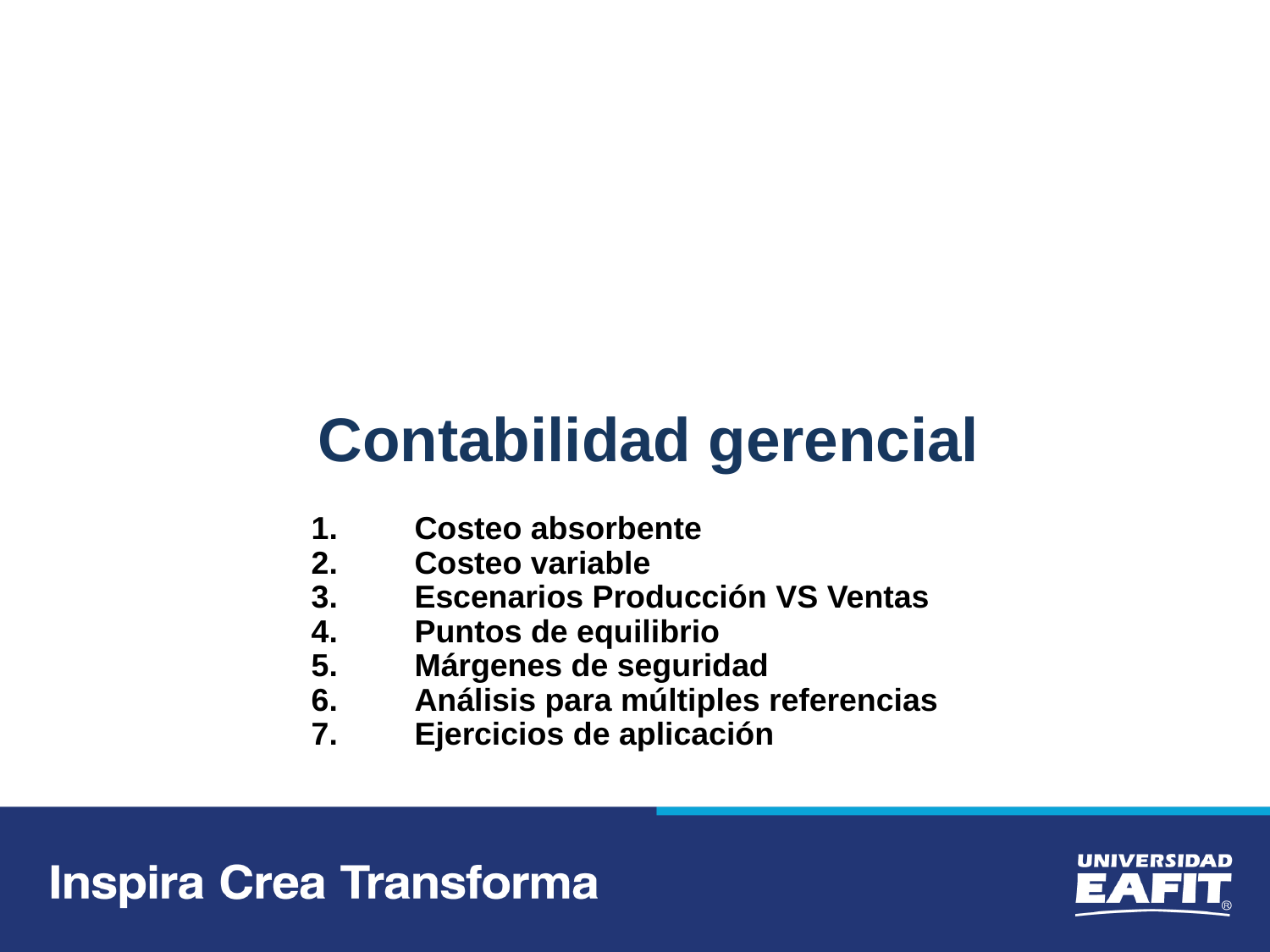

# Contabilidad gerencial
Costeo absorbente
Costeo variable
Escenarios Producción VS Ventas
Puntos de equilibrio
Márgenes de seguridad
Análisis para múltiples referencias
Ejercicios de aplicación